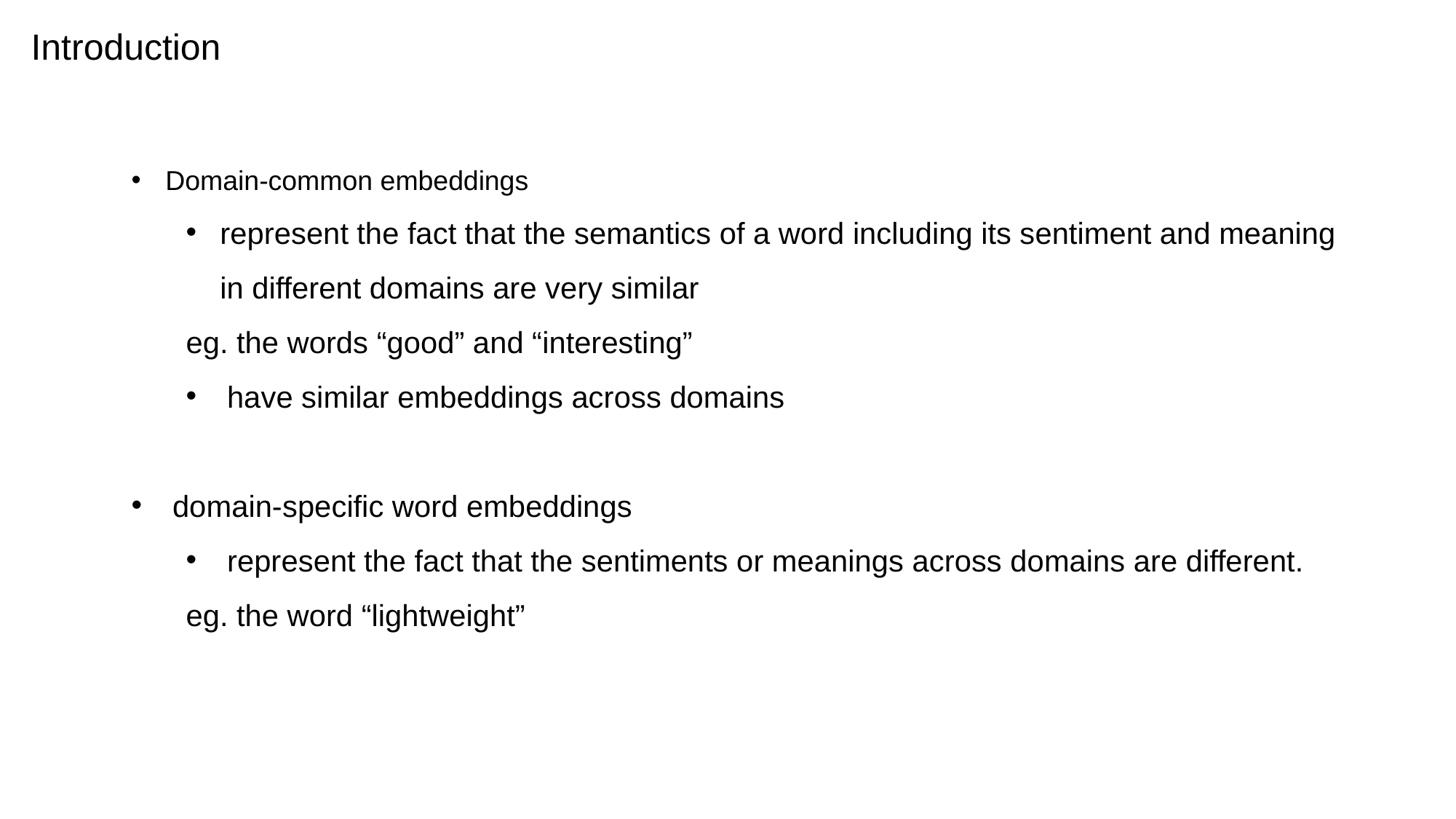

Introduction
Domain-common embeddings
represent the fact that the semantics of a word including its sentiment and meaning in different domains are very similar
eg. the words “good” and “interesting”
have similar embeddings across domains

domain-specific word embeddings
represent the fact that the sentiments or meanings across domains are different.
eg. the word “lightweight”